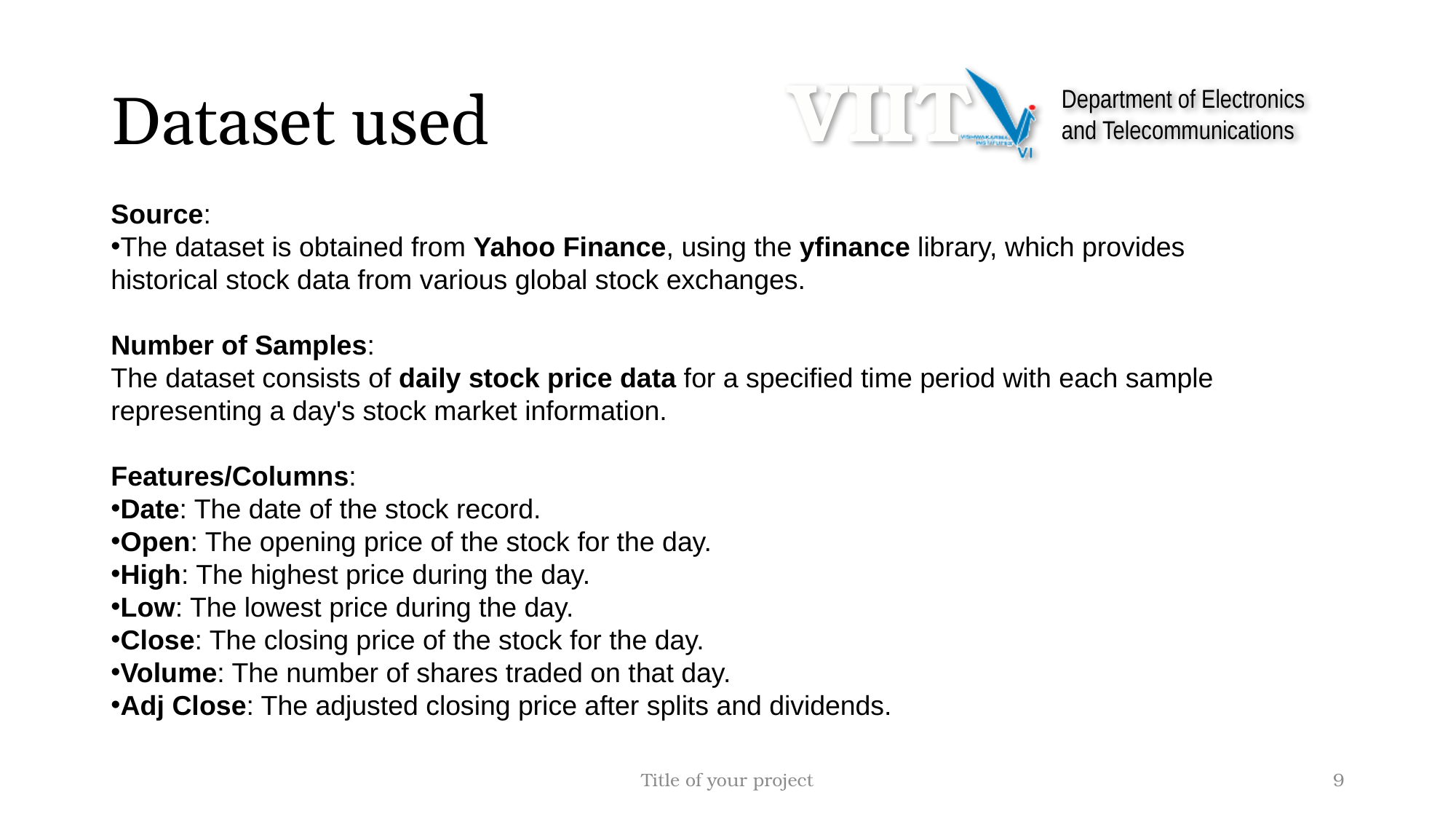

# Dataset used
Source:
The dataset is obtained from Yahoo Finance, using the yfinance library, which provides historical stock data from various global stock exchanges.

Number of Samples:
The dataset consists of daily stock price data for a specified time period with each sample representing a day's stock market information.

Features/Columns:
Date: The date of the stock record.
Open: The opening price of the stock for the day.
High: The highest price during the day.
Low: The lowest price during the day.
Close: The closing price of the stock for the day.
Volume: The number of shares traded on that day.
Adj Close: The adjusted closing price after splits and dividends.

Title of your project
9